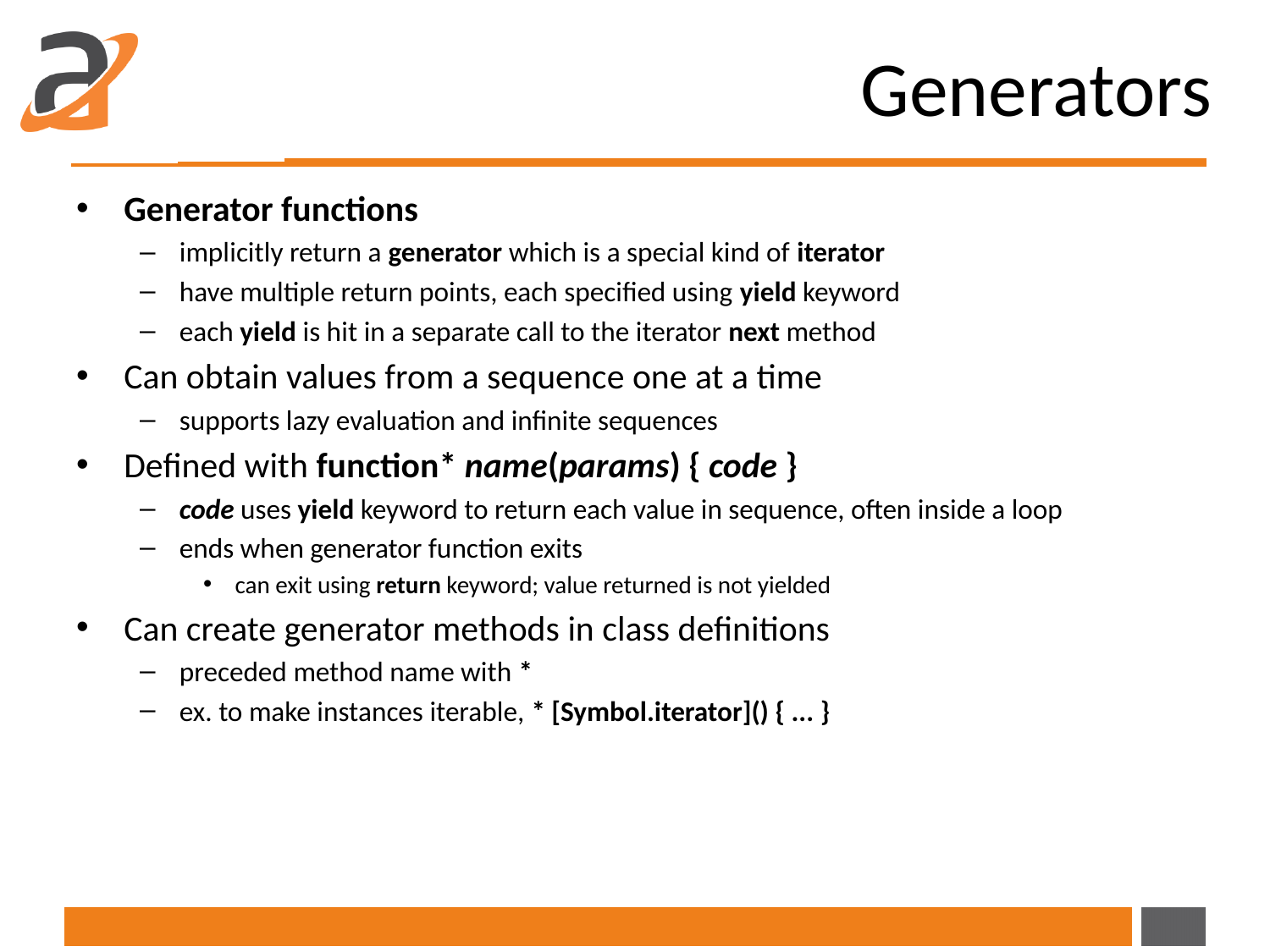

# Generators
Generator functions
implicitly return a generator which is a special kind of iterator
have multiple return points, each specified using yield keyword
each yield is hit in a separate call to the iterator next method
Can obtain values from a sequence one at a time
supports lazy evaluation and infinite sequences
Defined with function* name(params) { code }
code uses yield keyword to return each value in sequence, often inside a loop
ends when generator function exits
can exit using return keyword; value returned is not yielded
Can create generator methods in class definitions
preceded method name with *
ex. to make instances iterable, * [Symbol.iterator]() { ... }